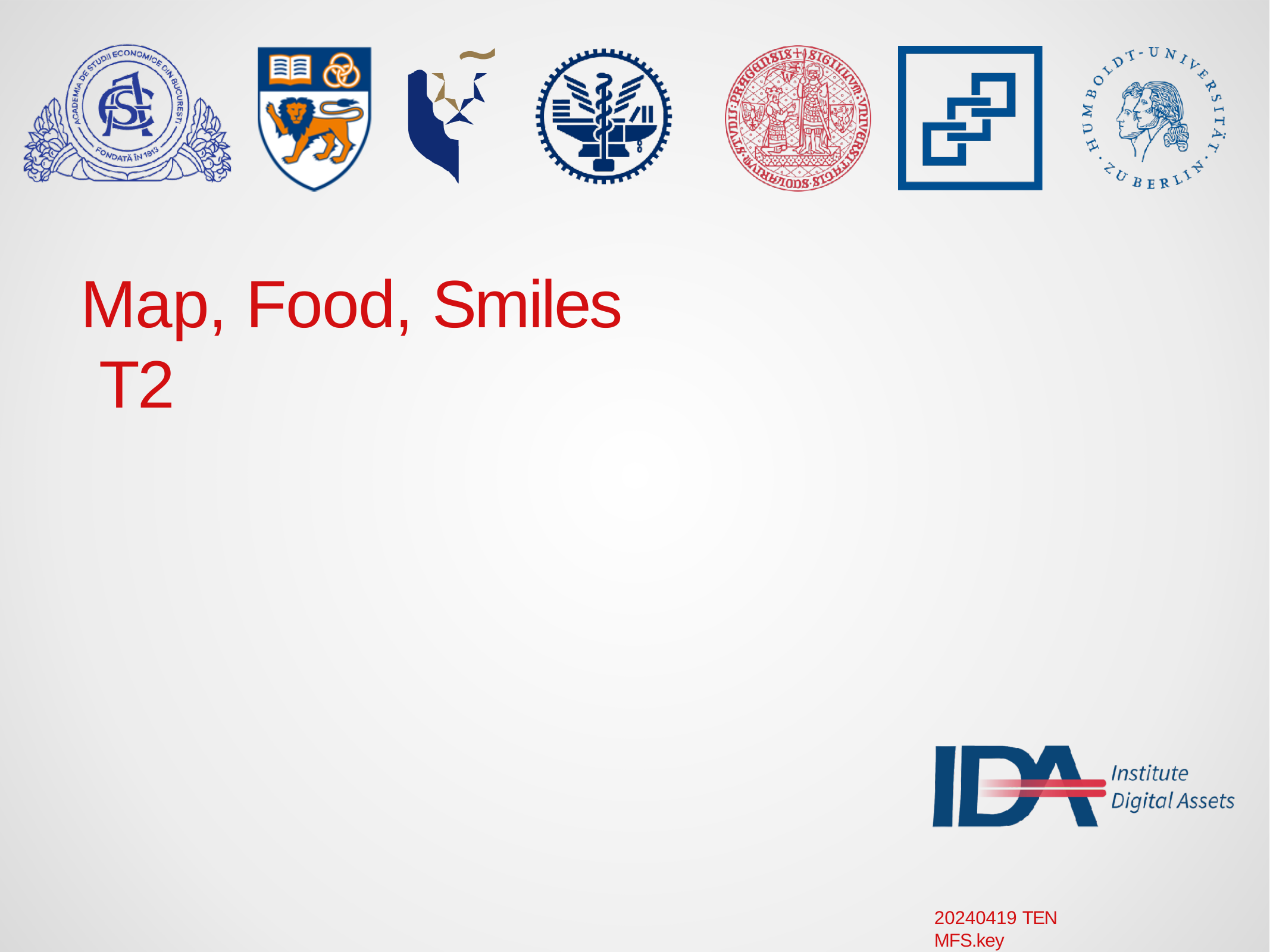

# Map, Food, Smiles  T2
20240419 TEN MFS.key